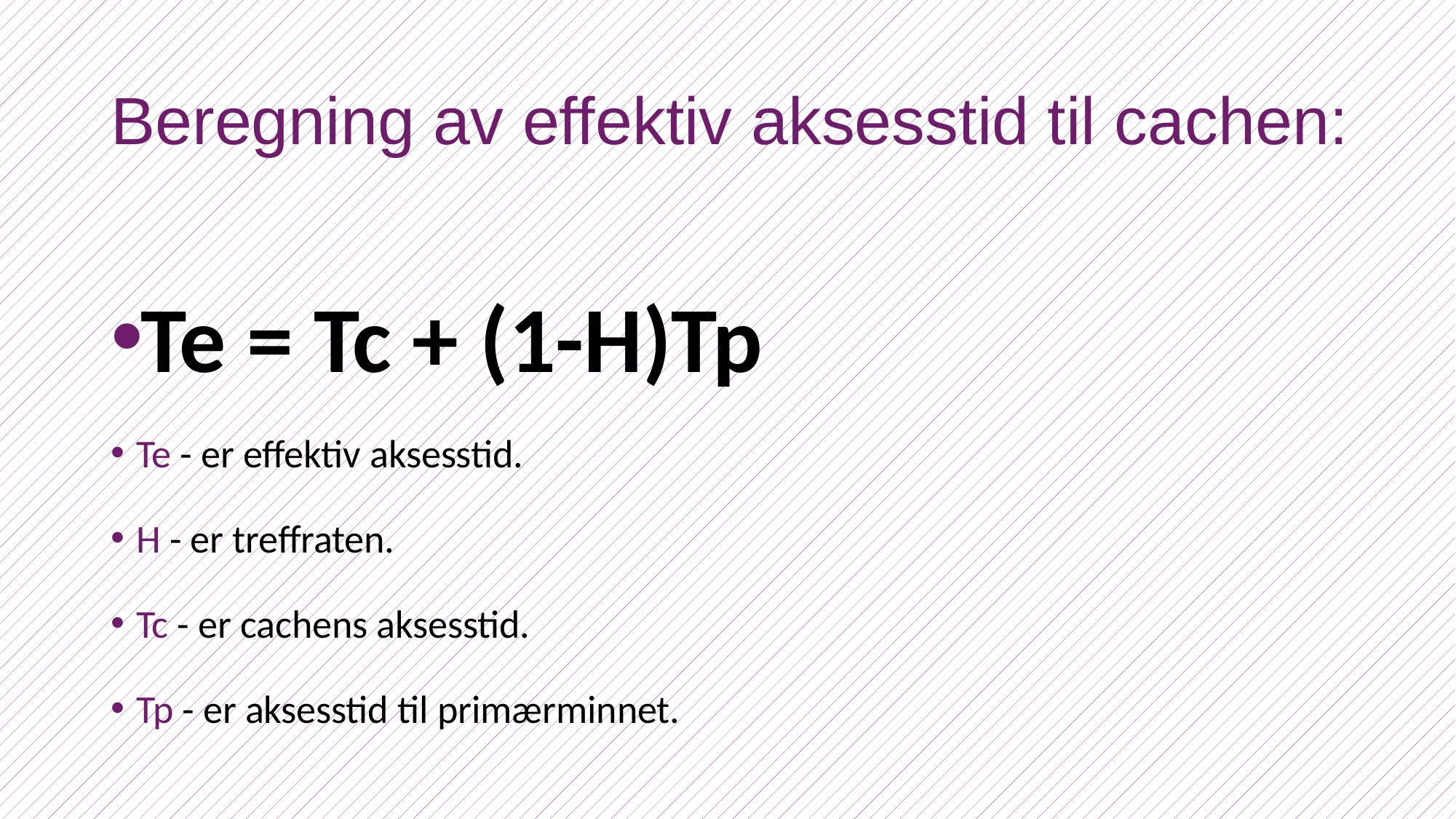

# Beregning av effektiv aksesstid til cachen:
Te = Tc + (1-H)Tp
Te - er effektiv aksesstid.
H - er treffraten.
Tc - er cachens aksesstid.
Tp - er aksesstid til primærminnet.